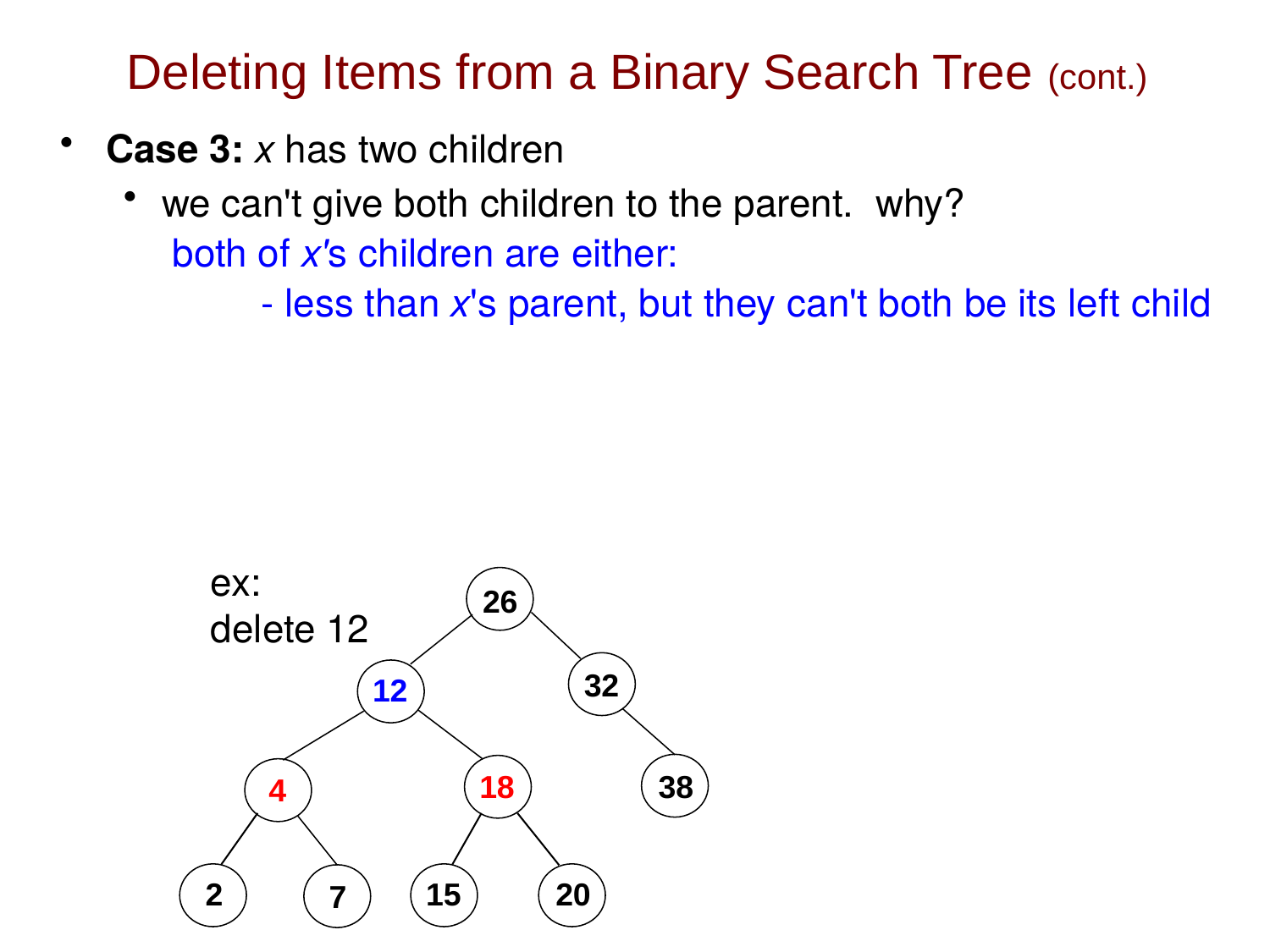

# Deleting Items from a Binary Search Tree (cont.)
Case 3: x has two children
we can't give both children to the parent.  why?
	 both of x's children are either:
	 - less than x's parent, but they can't both be its left child

	ex:
	delete 12

26

32

12

38
18
4

2
15
20
7